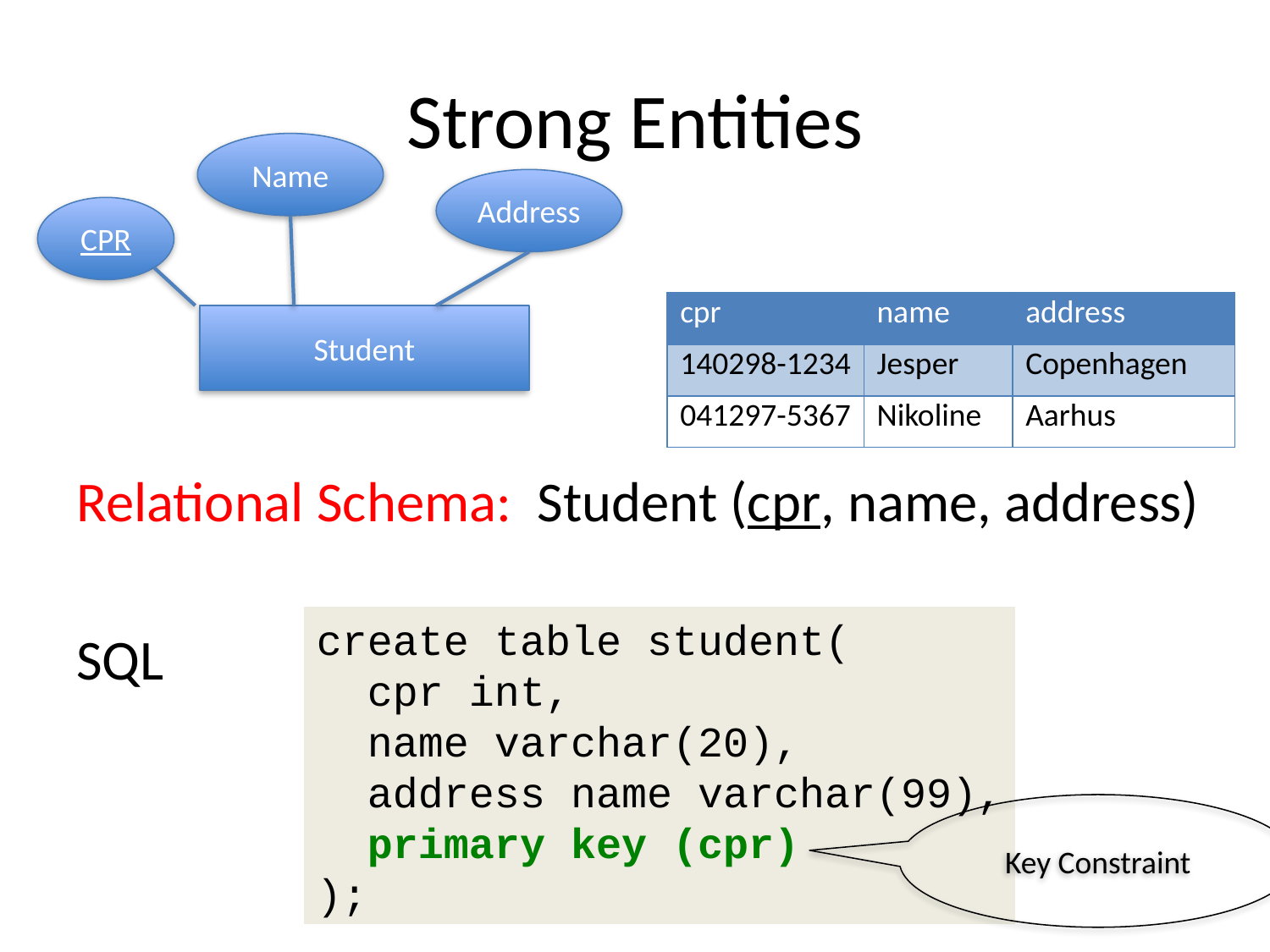

# Strong Entities
Name
Address
CPR

Relational Schema:  Student (cpr, name, address)

SQL

| cpr | name | address |
| --- | --- | --- |
| 140298-1234 | Jesper | Copenhagen |
| 041297-5367 | Nikoline | Aarhus |
Student
create table student(
  cpr int,
  name varchar(20),
  address name varchar(99),
  primary key (cpr)
);
Key Constraint